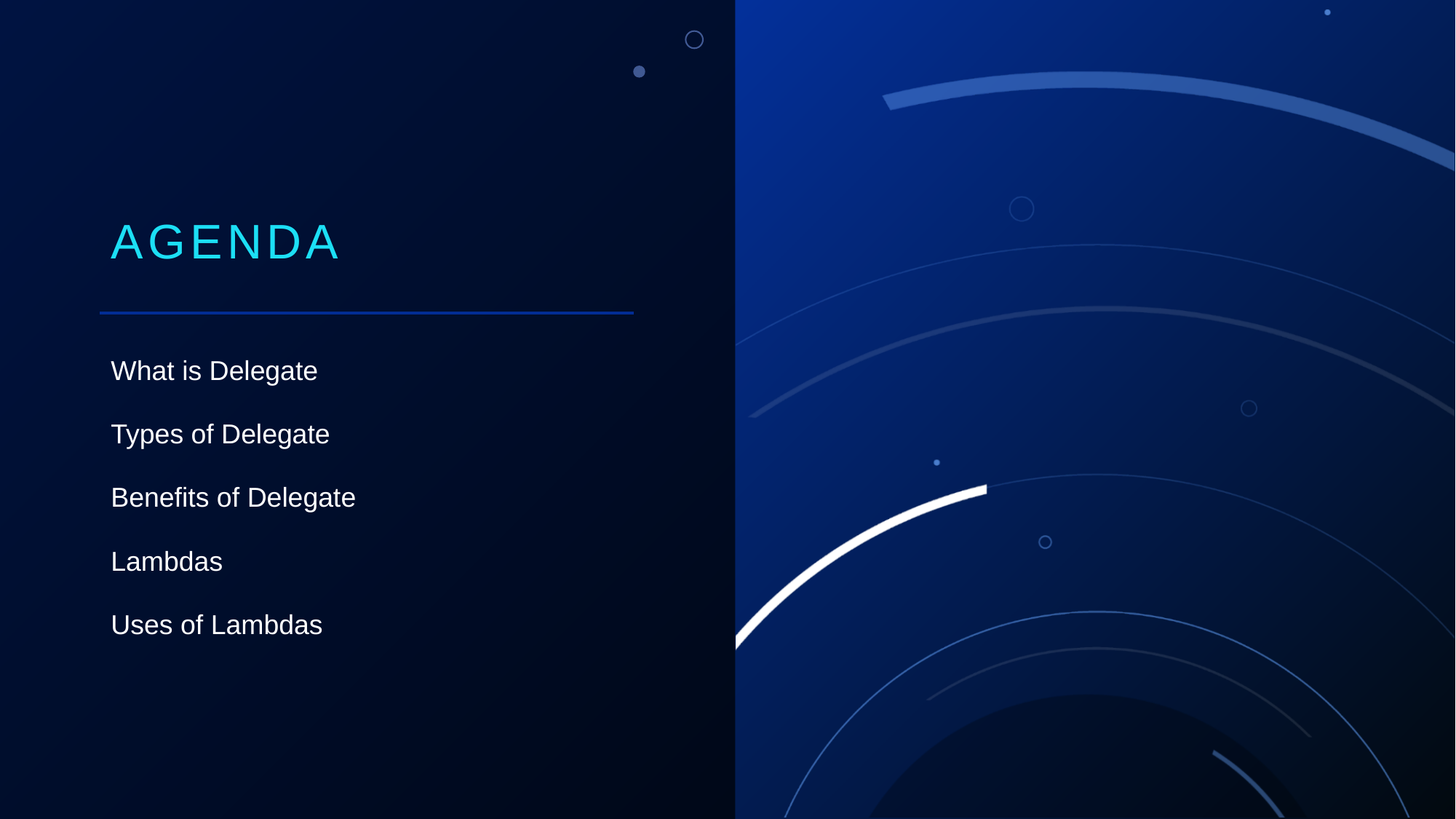

# Agenda
What is Delegate
Types of Delegate
Benefits of Delegate
Lambdas
Uses of Lambdas